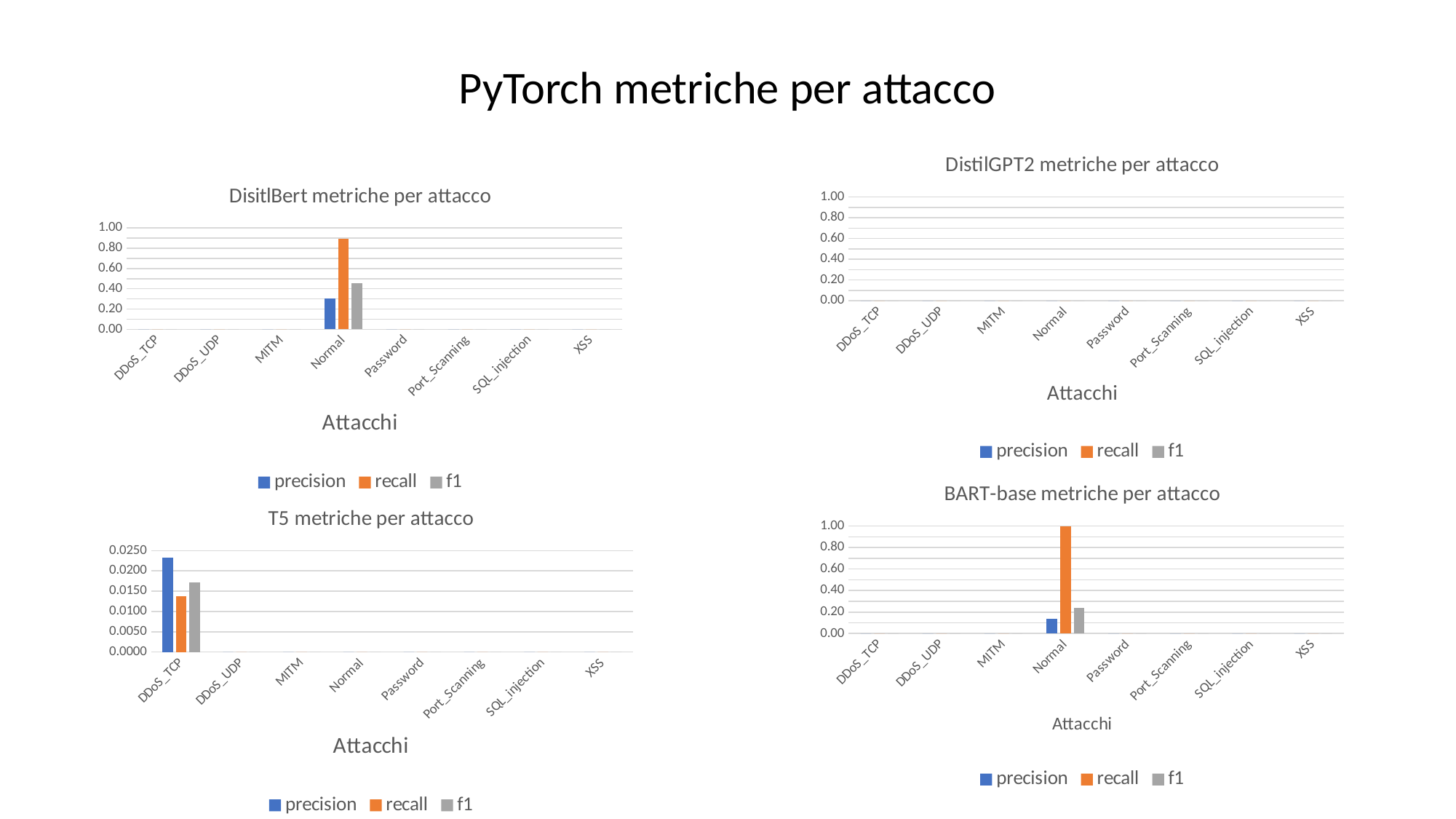

# PyTorch metriche per attacco

### Chart: DistilGPT2 metriche per attacco

| Category | precision | recall | f1 |
|---|---|---|---|
| DDoS_TCP | 0.0 | 0.0 | 0.0 |
| DDoS_UDP | 0.0 | 0.0 | 0.0 |
| MITM | 0.0 | 0.0 | 0.0 |
| Normal | 0.0 | 0.0 | 0.0 |
| Password | 0.0 | 0.0 | 0.0 |
| Port_Scanning | 0.0 | 0.0 | 0.0 |
| SQL_injection | 0.0 | 0.0 | 0.0 |
| XSS | 0.0 | 0.0 | 0.0 |

### Chart: DisitlBert metriche per attacco

| Category | precision | recall | f1 |
|---|---|---|---|
| DDoS_TCP | 0.0 | 0.0 | 0.0 |
| DDoS_UDP | 0.0 | 0.0 | 0.0 |
| MITM | 0.0 | 0.0 | 0.0 |
| Normal | 0.3073 | 0.8959 | 0.4576 |
| Password | 0.0 | 0.0 | 0.0 |
| Port_Scanning | 0.0 | 0.0 | 0.0 |
| SQL_injection | 0.0 | 0.0 | 0.0 |
| XSS | 0.0 | 0.0 | 0.0 |

### Chart: BART-base metriche per attacco

| Category | precision | recall | f1 |
|---|---|---|---|
| DDoS_TCP | 0.0 | 0.0 | 0.0 |
| DDoS_UDP | 0.0 | 0.0 | 0.0 |
| MITM | 0.0 | 0.0 | 0.0 |
| Normal | 0.1369 | 1.0 | 0.2409 |
| Password | 0.0 | 0.0 | 0.0 |
| Port_Scanning | 0.0 | 0.0 | 0.0 |
| SQL_injection | 0.0 | 0.0 | 0.0 |
| XSS | 0.0 | 0.0 | 0.0 |

### Chart: T5 metriche per attacco

| Category | precision | recall | f1 |
|---|---|---|---|
| DDoS_TCP | 0.0233 | 0.0137 | 0.0172 |
| DDoS_UDP | 0.0 | 0.0 | 0.0 |
| MITM | 0.0 | 0.0 | 0.0 |
| Normal | 0.0 | 0.0 | 0.0 |
| Password | 0.0 | 0.0 | 0.0 |
| Port_Scanning | 0.0 | 0.0 | 0.0 |
| SQL_injection | 0.0 | 0.0 | 0.0 |
| XSS | 0.0 | 0.0 | 0.0 |